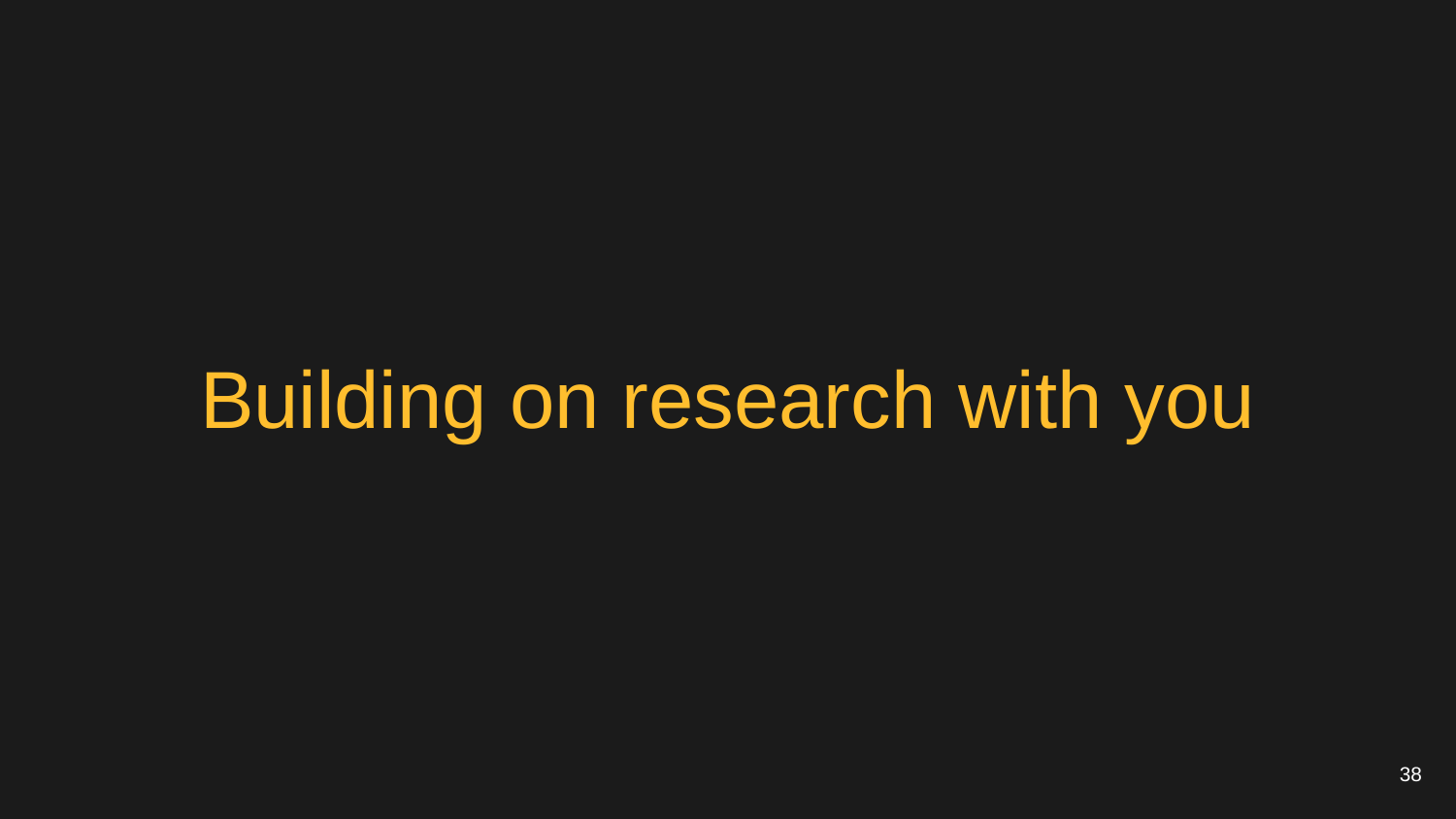

# Building on research with you
38